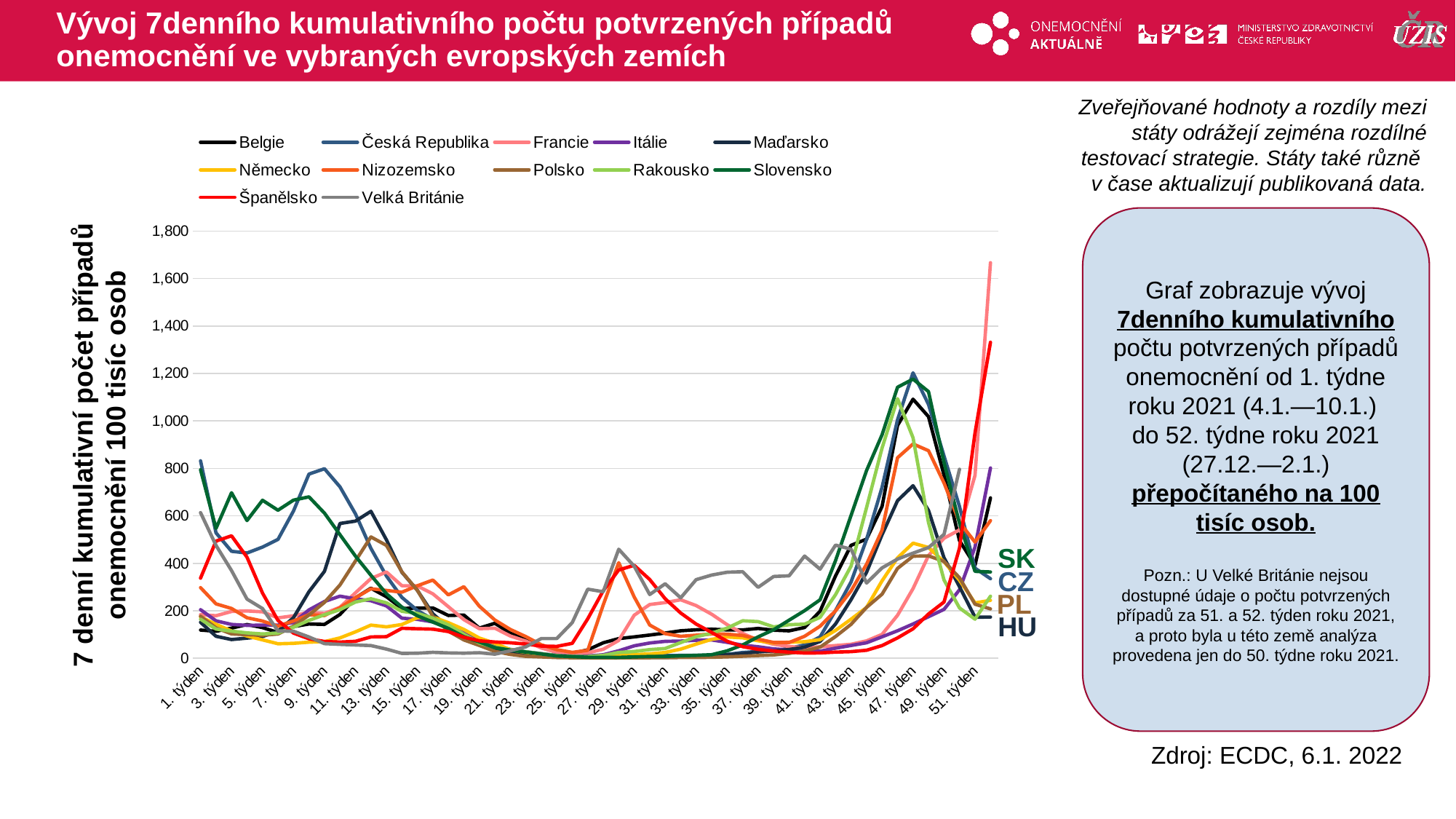

# Vývoj 7denního kumulativního počtu potvrzených případů onemocnění ve vybraných evropských zemích
Zveřejňované hodnoty a rozdíly mezi státy odrážejí zejména rozdílné testovací strategie. Státy také různě
v čase aktualizují publikovaná data.

### Chart

| Category | Belgie | Česká Republika | Francie | Itálie | Maďarsko | Německo | Nizozemsko | Polsko | Rakousko | Slovensko | Španělsko | Velká Británie |
|---|---|---|---|---|---|---|---|---|---|---|---|---|
| 1. týden | 118.82899802472392 | 831.9011357741988 | 183.85561923924902 | 204.68302199301266 | 151.54266440357495 | 174.86563824797642 | 297.63462306804763 | 177.08719010400353 | 164.40731130570458 | 793.9723038626952 | 337.6804839048188 | 613.5334124901192 |
| 2. týden | 113.63044632907614 | 528.2524989155072 | 179.12004322743113 | 157.63020533625854 | 92.60428806883773 | 142.93579554925526 | 229.10702432301784 | 127.97782652036304 | 122.98529703864618 | 546.9713201461449 | 493.52017617281814 | 475.47847694021954 |
| 3. týden | 127.06510079462335 | 450.7600052702751 | 197.08938545295217 | 142.58530907210096 | 78.94958261025151 | 114.8452293610601 | 209.8223274509359 | 102.60777280487257 | 114.19983049217487 | 697.4145422584952 | 515.8895302084943 | 369.53350905217076 |
| 4. týden | 142.11399668820147 | 443.45680296100437 | 199.34725105457179 | 138.638392120599 | 84.85570333709128 | 93.93301605975496 | 170.67272686015895 | 99.48591261246797 | 106.87486349946478 | 580.2443552644042 | 425.83111932081334 | 249.35842142379863 |
| 5. týden | 129.24345885072952 | 468.48967438471453 | 195.66930682456515 | 139.74332766479603 | 91.54998922158558 | 77.6175938952305 | 156.97754743119162 | 96.93310035386878 | 102.44842639037311 | 665.6072796124058 | 274.5823418922099 | 209.53318698275956 |
| 6. týden | 108.7182923061435 | 500.72288611333954 | 170.072241004099 | 139.7064405904829 | 114.36583514901338 | 61.0845365761789 | 135.22840761656485 | 102.25475232741921 | 106.24572523015225 | 623.6861869083433 | 159.24749053580686 | 115.03696385636273 |
| 7. týden | 133.3137772902267 | 620.3326949966705 | 178.99972275787113 | 150.59986430922046 | 171.0830187667242 | 62.99275199183962 | 157.06946138709074 | 134.76425002722738 | 130.7147100616286 | 666.2485550689802 | 106.03682272861583 | 113.76896247939847 |
| 8. týden | 144.48328652611772 | 775.8880988567449 | 193.95956780649664 | 203.78431872792981 | 280.1978315017535 | 67.74465326637721 | 183.74748708680727 | 182.10324226125107 | 159.49778588267648 | 679.9168833719656 | 82.00265466006167 | 89.69309855942555 |
| 9. týden | 142.5826474253717 | 798.4335799933028 | 188.64467101531582 | 239.1724364757633 | 366.3637314645562 | 70.18192651624759 | 179.86986707231358 | 235.57267218955786 | 183.39380550460035 | 611.5385975452342 | 70.70600410955541 | 61.66042385363015 |
| 10. týden | 184.46613738062425 | 722.2969945873078 | 214.91612564047625 | 261.61486782489396 | 567.8985858679325 | 85.75426290454122 | 212.71761706175784 | 308.4687663024988 | 204.7508028253701 | 520.7889593620079 | 68.25948805616356 | 58.65130818732327 |
| 11. týden | 254.53810130493193 | 608.4194046739933 | 275.7730307936029 | 250.44311436361212 | 577.7250605607683 | 111.31376831771068 | 255.07846148675995 | 409.7988157374843 | 236.98290451568488 | 430.46073076453047 | 71.51939675252248 | 56.04624857972459 |
| 12. týden | 295.0590326354488 | 462.8603174190539 | 335.8010616008719 | 242.37155182982693 | 619.0371979152314 | 139.79391345655114 | 292.75169416090745 | 511.1051548418945 | 250.82394644056035 | 349.55009030074535 | 89.91685944072304 | 53.56901761615359 |
| 13. týden | 259.2593235460545 | 346.5420926751125 | 363.5817211281675 | 220.40697576157052 | 499.0620834623911 | 132.38590137344735 | 285.83516897949943 | 475.5607348284576 | 233.54511325837 | 271.71757202851734 | 91.01969310209658 | 38.71003971900443 |
| 14. týden | 209.96420896962795 | 256.3695192201863 | 305.6748956361043 | 168.91094333528366 | 362.47408523197544 | 142.20834102721702 | 278.5165202410329 | 363.9377674426496 | 197.90892414659643 | 215.57848634440558 | 126.32727193135794 | 20.50400836099244 |
| 15. týden | 211.5090206588188 | 201.4879643506476 | 304.73164257226983 | 164.02843604438573 | 286.11418813973165 | 170.8003097537427 | 305.4932662974215 | 286.4076209428397 | 188.98864225670098 | 179.04410747556787 | 124.25470522291458 | 21.27098022515855 |
| 16. týden | 211.96031396127904 | 163.6908532954976 | 271.3434549883203 | 153.07297497339437 | 187.14316334282748 | 174.0323721590962 | 329.4368518091395 | 176.51814217019813 | 169.05844065383644 | 152.36704848207353 | 122.62158181248981 | 25.06910717701562 |
| 17. týden | 180.36978278906204 | 134.9362475323639 | 217.23489419582373 | 130.71940793965436 | 130.15984603551902 | 150.03959937768852 | 266.96982953120727 | 114.43395879955965 | 140.848330042341 | 125.61670086497065 | 112.59255616011404 | 22.50812641218511 |
| 18. týden | 182.03609652122293 | 101.55285157321357 | 162.86044001997854 | 106.84005737750876 | 84.70216467001572 | 121.4103561219344 | 301.37437214869266 | 77.27460182583245 | 101.3474344190762 | 90.91453758634545 | 88.83304015282148 | 21.53839187128543 |
| 19. týden | 127.1345305334634 | 71.58260394041896 | 124.7322201105237 | 74.40458225991948 | 63.43194132448186 | 85.12179831182695 | 219.31818801976263 | 54.109608853837884 | 64.44173415672553 | 68.50654091804628 | 73.43562305686308 | 23.386764678030573 |
| 20. týden | 147.5295163177244 | 46.89572289499688 | 126.63060974135911 | 51.01985383060865 | 38.62009272507182 | 63.34746122159382 | 161.31473722518086 | 28.974023962924633 | 46.69104727255079 | 44.834315492500465 | 68.58273240518683 | 17.28037565988048 |
| 21. týden | 105.69809866660188 | 29.998300906709865 | 93.88413132839621 | 37.58625203985521 | 22.437117215308092 | 35.93024136784729 | 121.38386800926149 | 16.128293753502874 | 35.50137376834949 | 34.4090087841912 | 65.33549995780922 | 31.616284622847388 |
| 22. týden | 78.67257282311732 | 22.059224388693448 | 72.46708774671787 | 27.261224602578658 | 15.875898175612614 | 24.86692061202228 | 91.34523829698377 | 8.05097447087631 | 27.232699371670623 | 26.2739715636476 | 60.01781351015179 | 48.24576270451794 |
| 23. týden | 45.658732004679564 | 13.344007292355045 | 43.31388360370086 | 19.382480866339215 | 9.785531048282179 | 16.876944911287882 | 56.866015590330306 | 5.6377897145534375 | 18.930321139135724 | 18.35880021392949 | 51.395851494700885 | 83.05482483853956 |
| 24. týden | 26.088224369144033 | 8.790025826779075 | 25.40841520769927 | 12.40579376557473 | 5.988008015946731 | 8.747490326989125 | 36.156652401812195 | 3.2246049582305645 | 11.257081175913353 | 9.729064784028504 | 50.071183476154516 | 83.19293854587983 |
| 25. týden | 20.967781129691282 | 6.517710639643634 | 18.884371969335334 | 8.826070872007755 | 4.217195389008638 | 5.807612134619584 | 24.87421431519651 | 2.2287710740711253 | 7.628301515414337 | 7.16396295773097 | 62.9819430636136 | 150.44696754679038 |
| 26. týden | 35.322379634869 | 9.500708765965468 | 23.156491357662905 | 9.438060968566042 | 2.2519004504415054 | 5.241279771181525 | 33.39348910259522 | 1.630743847340457 | 7.111509365621908 | 4.19577370158668 | 166.3440772571741 | 291.0658224510384 |
| 27. týden | 65.20320348815008 | 12.736186357524575 | 37.88163721875164 | 14.769919892005376 | 2.835347385328623 | 6.703403240270016 | 224.6549420841547 | 1.4753094580139838 | 12.279430863546201 | 4.287384481097306 | 284.5141829690623 | 280.21214206675677 |
| 28. týden | 82.80364228409955 | 15.064608092490522 | 75.2047497886816 | 31.610546001132636 | 3.3266711199704058 | 10.94187793479052 | 402.7382316386794 | 1.6570886590907066 | 24.626269398804457 | 3.9392635189569267 | 372.0098788543561 | 459.43965535164244 |
| 29. týden | 90.1545158837885 | 12.63332435316865 | 181.43435546909117 | 52.413179228526296 | 4.073892633071451 | 15.181555033479682 | 258.3701300323968 | 1.9442471071684286 | 28.44603746248763 | 5.826445576875827 | 391.61158519578066 | 387.85414540138 |
| 30. týden | 97.92196791651769 | 11.127798653050107 | 226.51293929300525 | 64.33105760205044 | 3.9305898771342638 | 18.640871826709606 | 140.1458042571672 | 2.360495132822374 | 36.52372345598234 | 7.6586611670883515 | 331.67194188768025 | 268.52096366987985 |
| 31. týden | 106.24485785996715 | 11.230660657406032 | 234.70215841256362 | 71.28427111007024 | 3.7361075655052254 | 24.545878698990514 | 103.60426216502749 | 2.74512938437602 | 41.19732202801822 | 7.731949790696853 | 250.664372772651 | 313.8060974351359 |
| 32. týden | 115.87823412402236 | 11.969396870507678 | 246.3687876461953 | 72.32046256122919 | 5.046304191216647 | 38.55148245552238 | 92.55735359040325 | 3.427460008707487 | 66.28421051685505 | 10.406984552407136 | 190.6127559318824 | 254.47303647966498 |
| 33. týden | 120.03533973706958 | 12.184471970524612 | 221.9437323255172 | 75.96892954783422 | 6.315557172374586 | 59.668104465499425 | 97.1875191188209 | 3.556549586283711 | 90.58467616905125 | 12.40409954573879 | 144.0423298827316 | 331.2804200031963 |
| 34. týden | 122.5087741832459 | 12.343440522711042 | 185.58615438785876 | 77.19458642614686 | 11.32091771903775 | 79.77590937797216 | 102.42661460507016 | 4.246783654140254 | 106.00979837916006 | 15.042489995644823 | 108.85728812695618 | 350.45177801783115 |
| 35. týden | 119.42782952221926 | 16.42051633172772 | 141.557775156277 | 67.01878397131875 | 14.954666173159271 | 89.79073369872712 | 101.4385395791547 | 6.014520522582008 | 127.01852272941751 | 31.33088659263416 | 71.86165547501771 | 362.47942491450505 |
| 36. týden | 119.41915080486424 | 24.38764612365939 | 104.76496391514847 | 55.35408506239818 | 19.62224165225621 | 86.17510436357162 | 96.02710542559464 | 8.56469830000618 | 157.9474094332992 | 56.24901861952449 | 48.96201169029033 | 364.60549443068965 |
| 37. týden | 125.6244337136926 | 28.698499215303173 | 75.8316045807102 | 48.41260835075074 | 26.87950264936088 | 73.89014097238979 | 80.55109310108209 | 11.539027546609372 | 154.46467972817632 | 90.23661781796682 | 37.61465614385886 | 298.9574046012993 |
| 38. týden | 118.43845574374872 | 30.55936638501491 | 58.89018537908434 | 39.63516134942844 | 31.004574838124185 | 64.45367305675946 | 66.70655349377873 | 14.115550135783794 | 132.1415057795338 | 120.21166487384372 | 30.566661710253314 | 344.52611225503057 |
| 39. týden | 115.56580029924218 | 42.09861305548872 | 49.68789761458876 | 35.00415683793805 | 37.01305467634766 | 67.8949537874595 | 66.31017455896381 | 20.80186335799717 | 141.48870292360553 | 160.53873001442136 | 25.762363346338745 | 347.4147457511044 |
| 40. týden | 129.50382037137967 | 55.96628146092848 | 43.35547586478332 | 30.244047566351796 | 46.89070892487517 | 69.70938167796487 | 92.67799065752084 | 30.970960693593558 | 143.6232791944873 | 200.5543185046629 | 22.050335102979947 | 430.63413160264514 |
| 41. týden | 198.4909446263118 | 90.01360490273977 | 48.607984264340445 | 29.94559760145488 | 70.95533601118416 | 78.5434451050974 | 135.1767060163716 | 46.946454538944984 | 172.57487419481535 | 246.3413861040739 | 22.49611652548917 | 375.25200425396093 |
| 42. týden | 347.14869420018675 | 201.44120889412218 | 53.426744798323284 | 42.59283403526082 | 144.56177300720628 | 117.45805361955458 | 200.10242661460506 | 91.5640277191679 | 268.03537195103866 | 411.6988431207542 | 25.998986660656435 | 476.7993729285056 |
| 43. týden | 475.793321553421 | 321.70559416880906 | 59.01199128654014 | 53.92219590497139 | 246.85946892408086 | 164.75822880623474 | 284.12327155087854 | 142.9864657744803 | 388.4367082407227 | 601.8828213848142 | 28.067327952772693 | 459.3382740132756 |
| 44. týden | 501.881545922565 | 500.5358642872378 | 73.21871932199386 | 65.30353501575951 | 362.02370514188715 | 213.93174968768452 | 395.90787579092677 | 214.39934698588218 | 634.7555752885273 | 790.7109601121169 | 33.73994937190665 | 316.79464297481763 |
| 45. týden | 639.5346818902941 | 720.099488130613 | 100.66366988483814 | 90.43201604896244 | 520.4653736527238 | 326.33850339470564 | 539.8049183732264 | 269.99743770360914 | 885.5907563410397 | 941.703846901531 | 53.52123590723301 | 380.82650856937516 |
| 46. týden | 980.9467439188228 | 1004.6064410877974 | 181.05408336776577 | 115.85559367667017 | 663.8295450567407 | 422.9540831547372 | 844.7869132909592 | 378.62763447458883 | 1093.5771274085885 | 1141.9466887558578 | 85.71468290342047 | 417.85714437891244 |
| 47. týden | 1091.5569966083572 | 1202.6812571120893 | 293.45122719154676 | 144.47157991765732 | 726.9646449582099 | 484.99693585333677 | 902.8133425745157 | 430.01845875580096 | 929.1361122670278 | 1176.2640867605385 | 124.22935272495197 | 442.879234123642 |
| 48. týden | 1018.1524052197277 | 1069.5871745668271 | 432.75410762199573 | 175.01743081929814 | 622.8551927698437 | 466.83943050242783 | 874.5095887798336 | 431.23558905866247 | 571.9653290887471 | 1123.404666982907 | 186.49086230479475 | 466.4628842993704 |
| 49. týden | 771.30364749133 | 852.1836528149264 | 505.67722480272494 | 205.9455659456384 | 423.4698797055251 | 406.30439263132575 | 738.6148049830002 | 408.2049546265942 | 329.6122800600018 | 824.4054048161254 | 237.0585321993837 | 521.7847705629381 |
| 50. týden | 495.6762630137367 | 639.4743788981777 | 540.8553650511163 | 288.3965604614023 | 301.5601780475327 | 328.8226704071536 | 572.9973456972923 | 339.3817684102418 | 212.01959675832012 | 568.7930078255761 | 463.8239502259478 | 796.1696896157432 |
| 51. týden | 391.83540986110586 | 379.7010624429408 | 770.2233159798536 | 467.951101421212 | 173.18138055009015 | 233.24476544467413 | 489.4935167629513 | 227.7061114009333 | 164.6769419925528 | 366.0583527685602 | 949.3200607935999 | None |
| 52. týden | 675.6988971085985 | 335.15246346552004 | 1666.5291151175154 | 801.6349290279277 | 173.6112888179017 | 244.12171355435711 | 579.8219569228012 | 208.07659216582223 | 261.40695089935315 | 363.4932509422627 | 1331.4075575880934 | None |
Graf zobrazuje vývoj 7denního kumulativního počtu potvrzených případů onemocnění od 1. týdne roku 2021 (4.1.—10.1.)
do 52. týdne roku 2021 (27.12.—2.1.) přepočítaného na 100 tisíc osob.

Pozn.: U Velké Británie nejsou dostupné údaje o počtu potvrzených případů za 51. a 52. týden roku 2021, a proto byla u této země analýza provedena jen do 50. týdne roku 2021.
7 denní kumulativní počet případů onemocnění 100 tisíc osob
SK
CZ
PL
HU
Zdroj: ECDC, 6.1. 2022